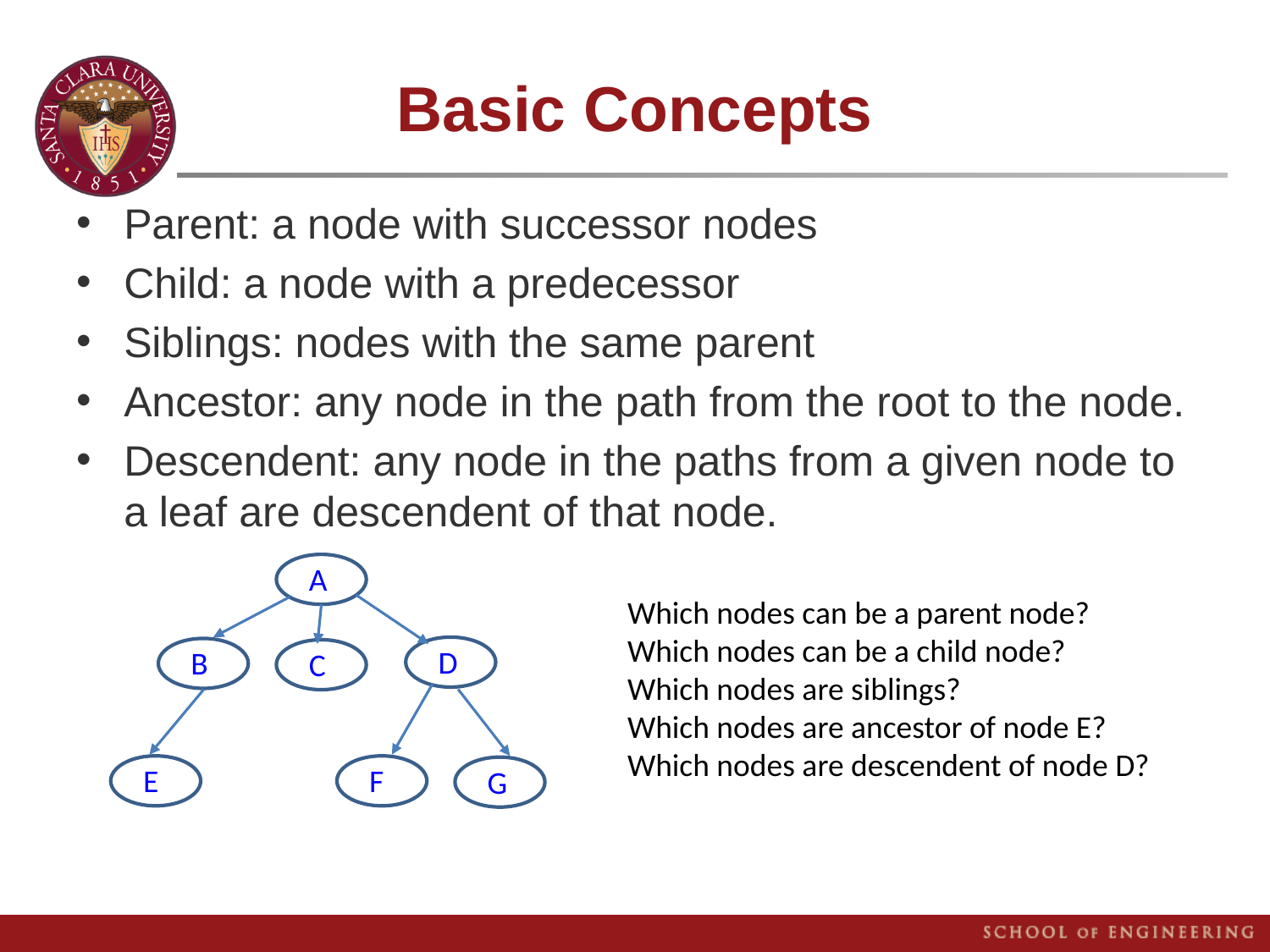

# Basic Concepts
Parent: a node with successor nodes
Child: a node with a predecessor
Siblings: nodes with the same parent
Ancestor: any node in the path from the root to the node.
Descendent: any node in the paths from a given node to a leaf are descendent of that node.
A
a
D
a
B
a
C
a
E
a
F
a
G
a
Which nodes can be a parent node?
Which nodes can be a child node?
Which nodes are siblings?
Which nodes are ancestor of node E?
Which nodes are descendent of node D?